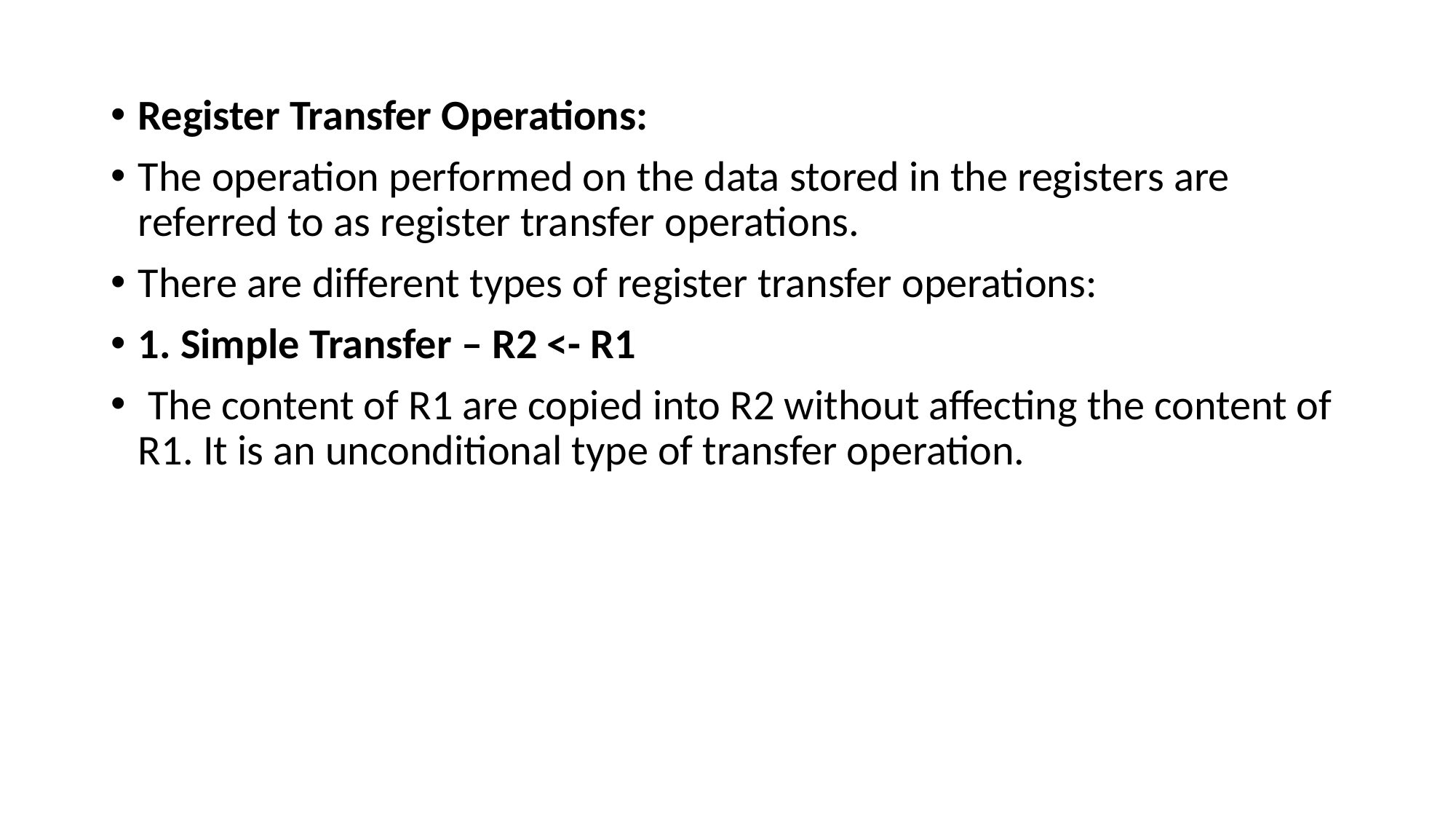

Register Transfer Operations:
The operation performed on the data stored in the registers are referred to as register transfer operations.
There are different types of register transfer operations:
1. Simple Transfer – R2 <- R1
 The content of R1 are copied into R2 without affecting the content of R1. It is an unconditional type of transfer operation.